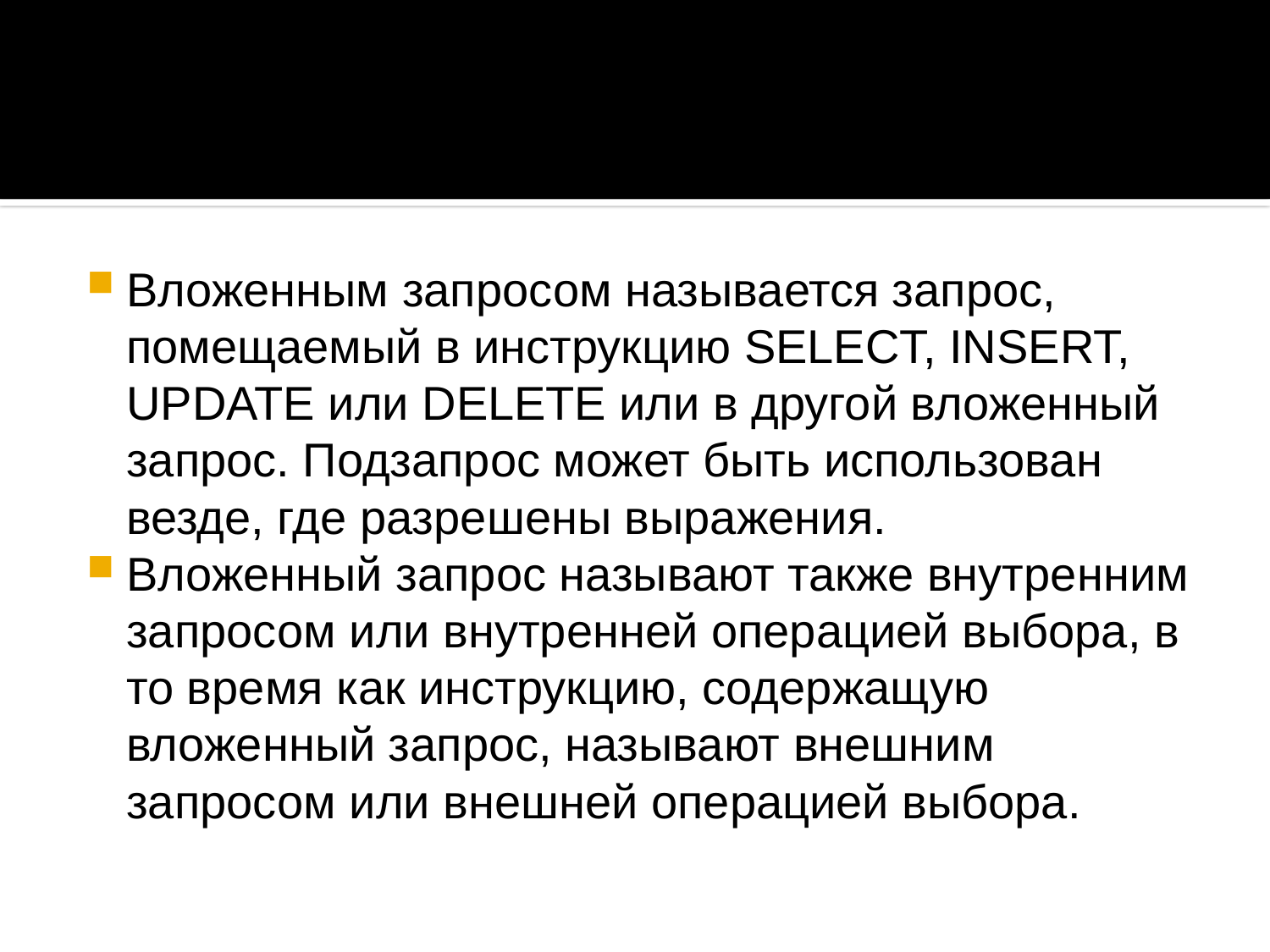

#
Вложенным запросом называется запрос, помещаемый в инструкцию SELECT, INSERT, UPDATE или DELETE или в другой вложенный запрос. Подзапрос может быть использован везде, где разрешены выражения.
Вложенный запрос называют также внутренним запросом или внутренней операцией выбора, в то время как инструкцию, содержащую вложенный запрос, называют внешним запросом или внешней операцией выбора.